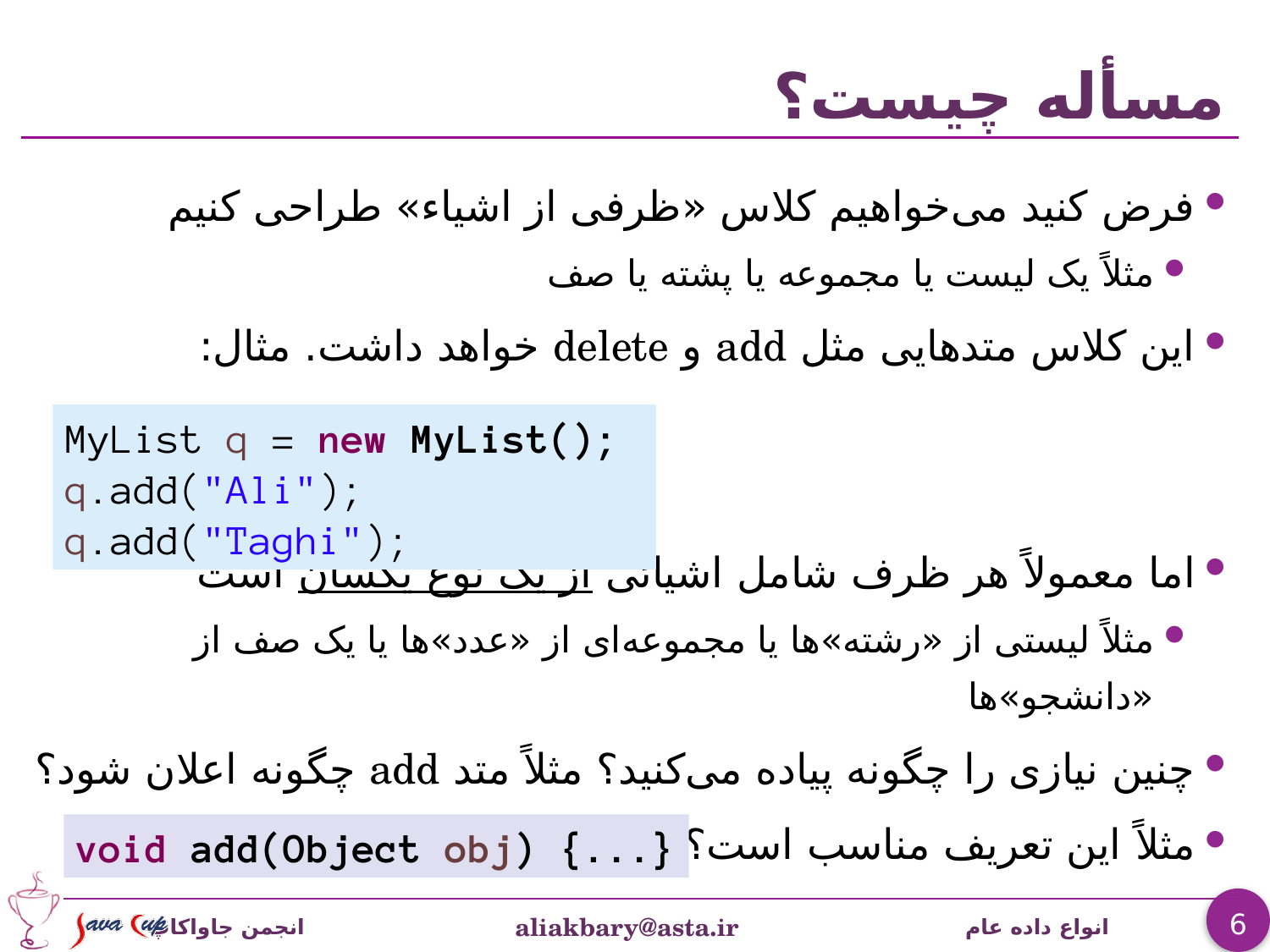

# مسأله چیست؟
فرض کنید می‌خواهیم کلاس «ظرفی از اشیاء» طراحی کنیم
مثلاً یک لیست یا مجموعه یا پشته یا صف
این کلاس متدهایی مثل add و delete خواهد داشت. مثال:

اما معمولاً هر ظرف شامل اشیائی از یک نوع یکسان است
مثلاً لیستی از «رشته»ها یا مجموعه‌ای از «عدد»ها یا یک صف از «دانشجو»ها
چنین نیازی را چگونه پیاده می‌کنید؟ مثلاً متد add چگونه اعلان شود؟
مثلاً این تعریف مناسب است؟

MyList q = new MyList();
q.add("Ali");
q.add("Taghi");
void add(Object obj) {...}